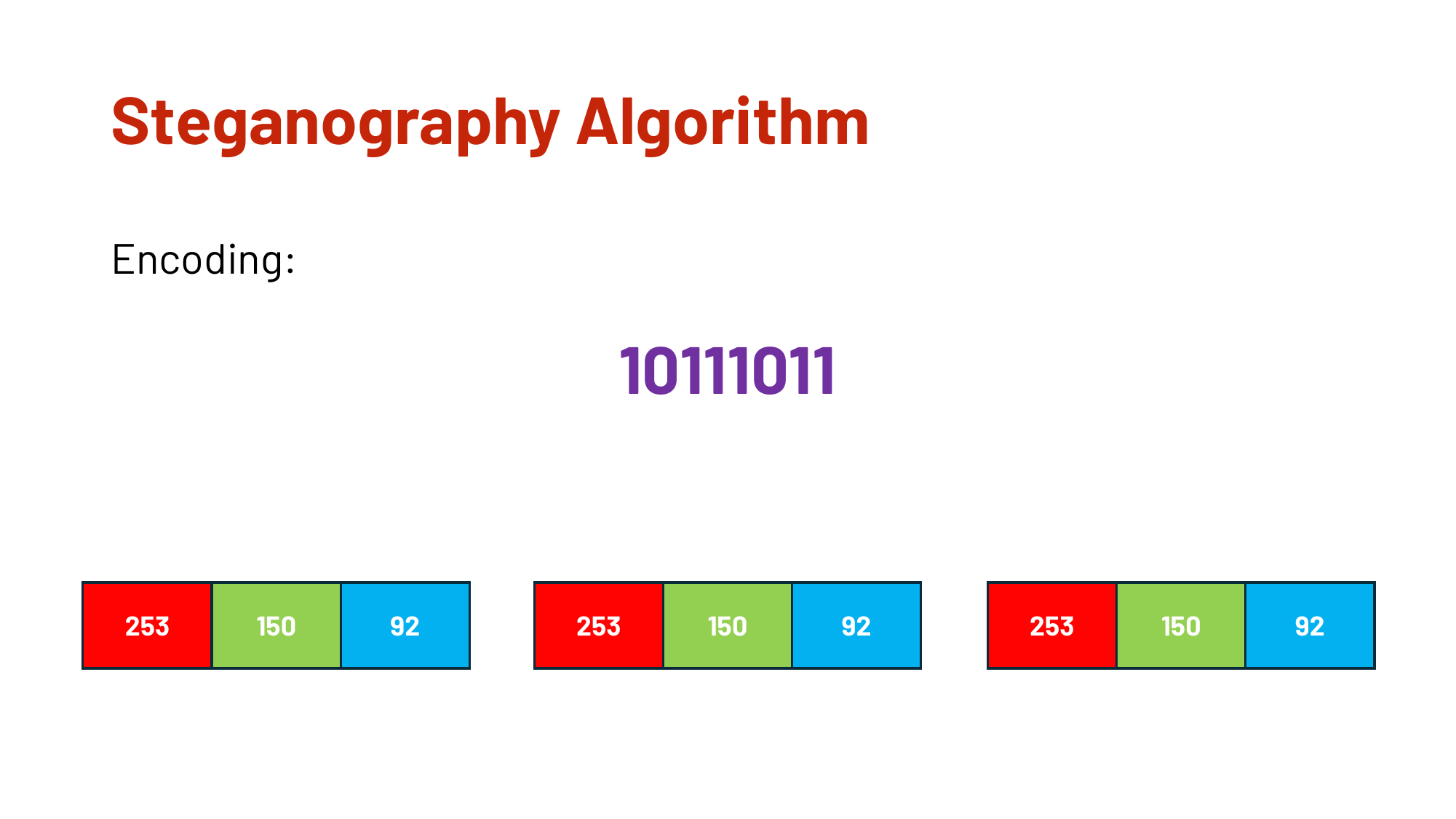

# Steganography Algorithm
Encoding:
10111011
253
150
92
253
150
92
253
150
92